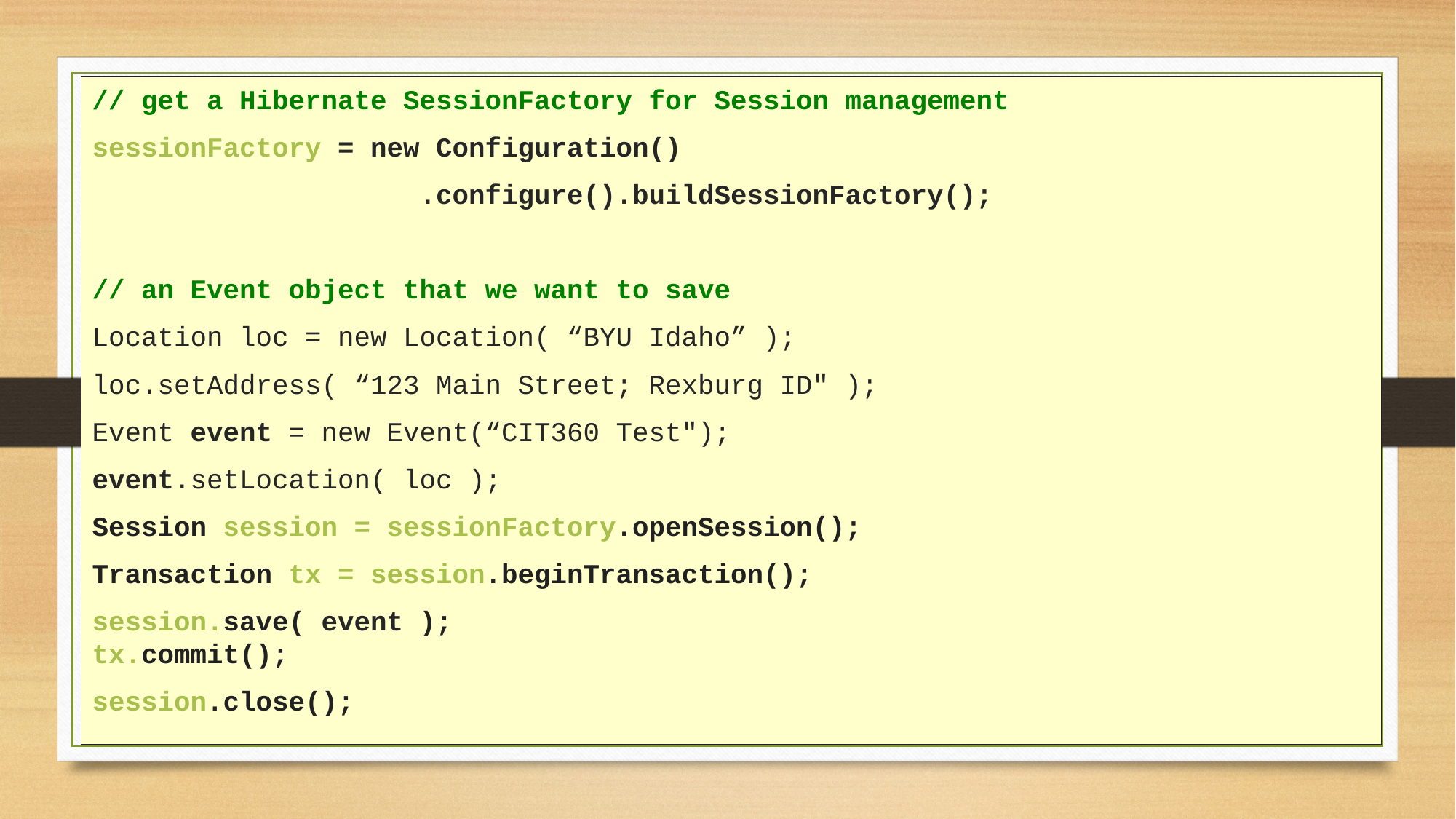

// get a Hibernate SessionFactory for Session management
sessionFactory = new Configuration()
			.configure().buildSessionFactory();

// an Event object that we want to save
Location loc = new Location( “BYU Idaho” );
loc.setAddress( “123 Main Street; Rexburg ID" );
Event event = new Event(“CIT360 Test");
event.setLocation( loc );
Session session = sessionFactory.openSession();
Transaction tx = session.beginTransaction();
session.save( event );
tx.commit();
session.close();